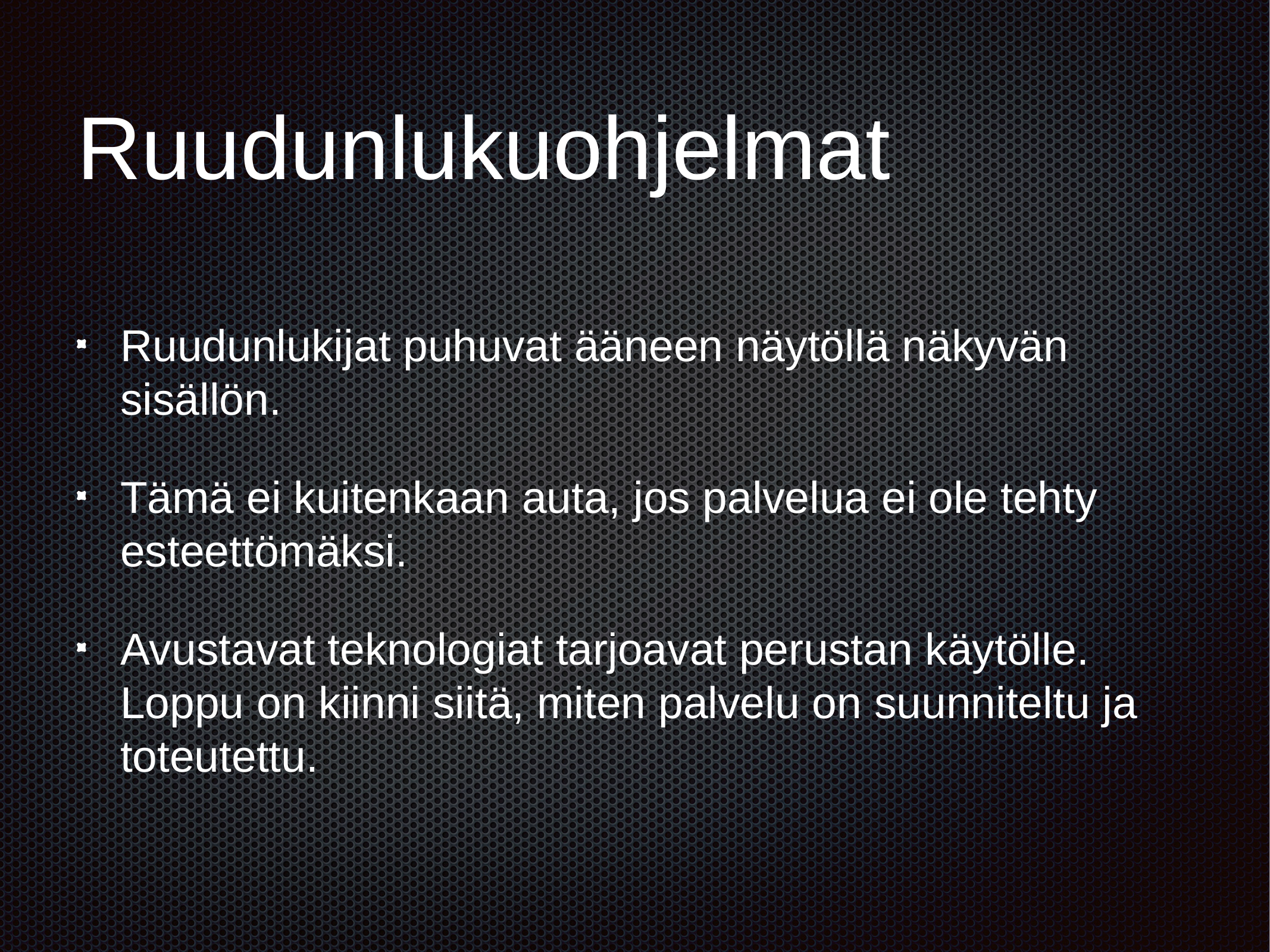

# Ruudunlukuohjelmat
Ruudunlukijat puhuvat ääneen näytöllä näkyvän sisällön.
Tämä ei kuitenkaan auta, jos palvelua ei ole tehty esteettömäksi.
Avustavat teknologiat tarjoavat perustan käytölle. Loppu on kiinni siitä, miten palvelu on suunniteltu ja toteutettu.